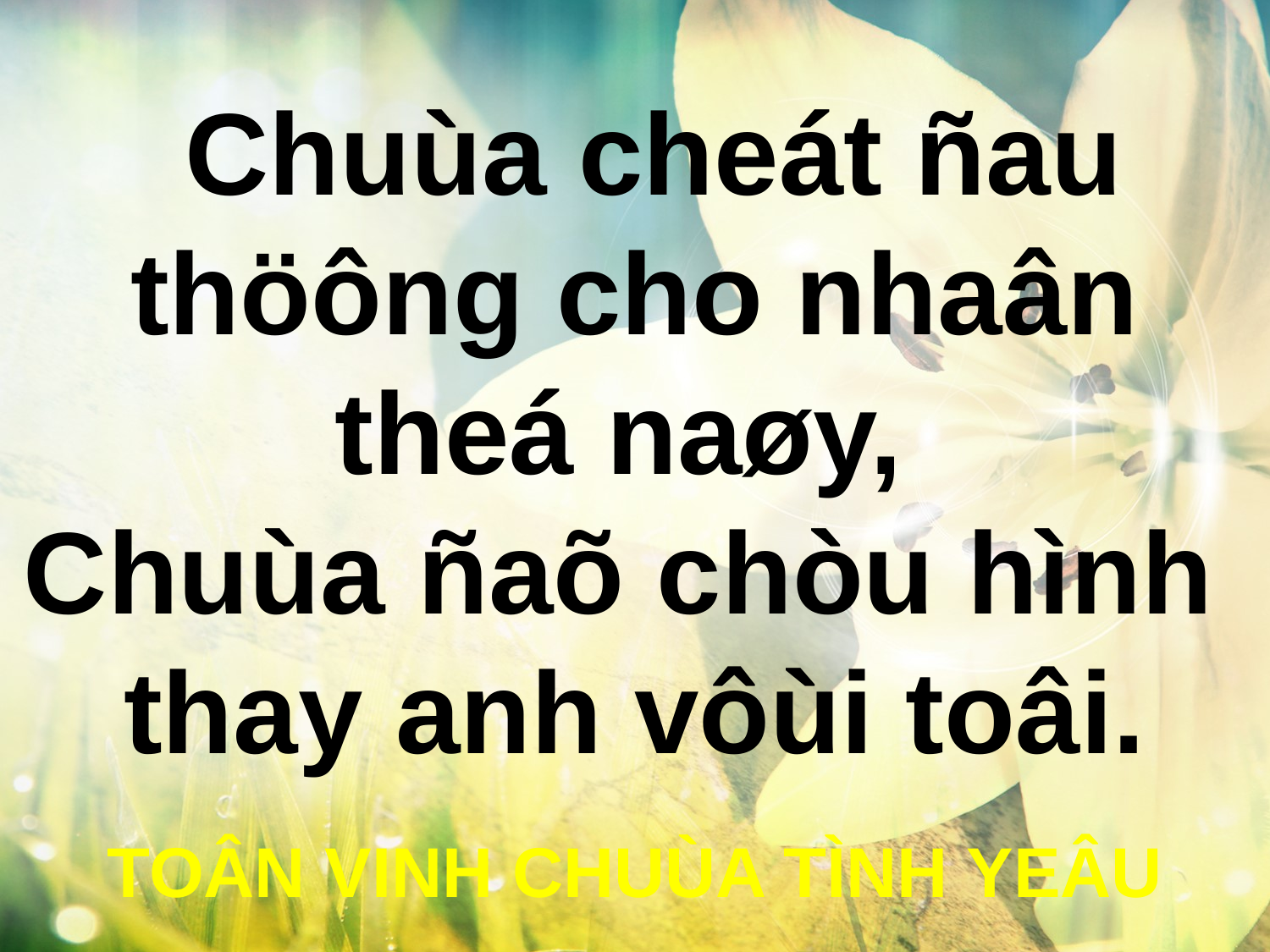

Chuùa cheát ñau thöông cho nhaân theá naøy,
Chuùa ñaõ chòu hình
thay anh vôùi toâi.
TOÂN VINH CHUÙA TÌNH YEÂU